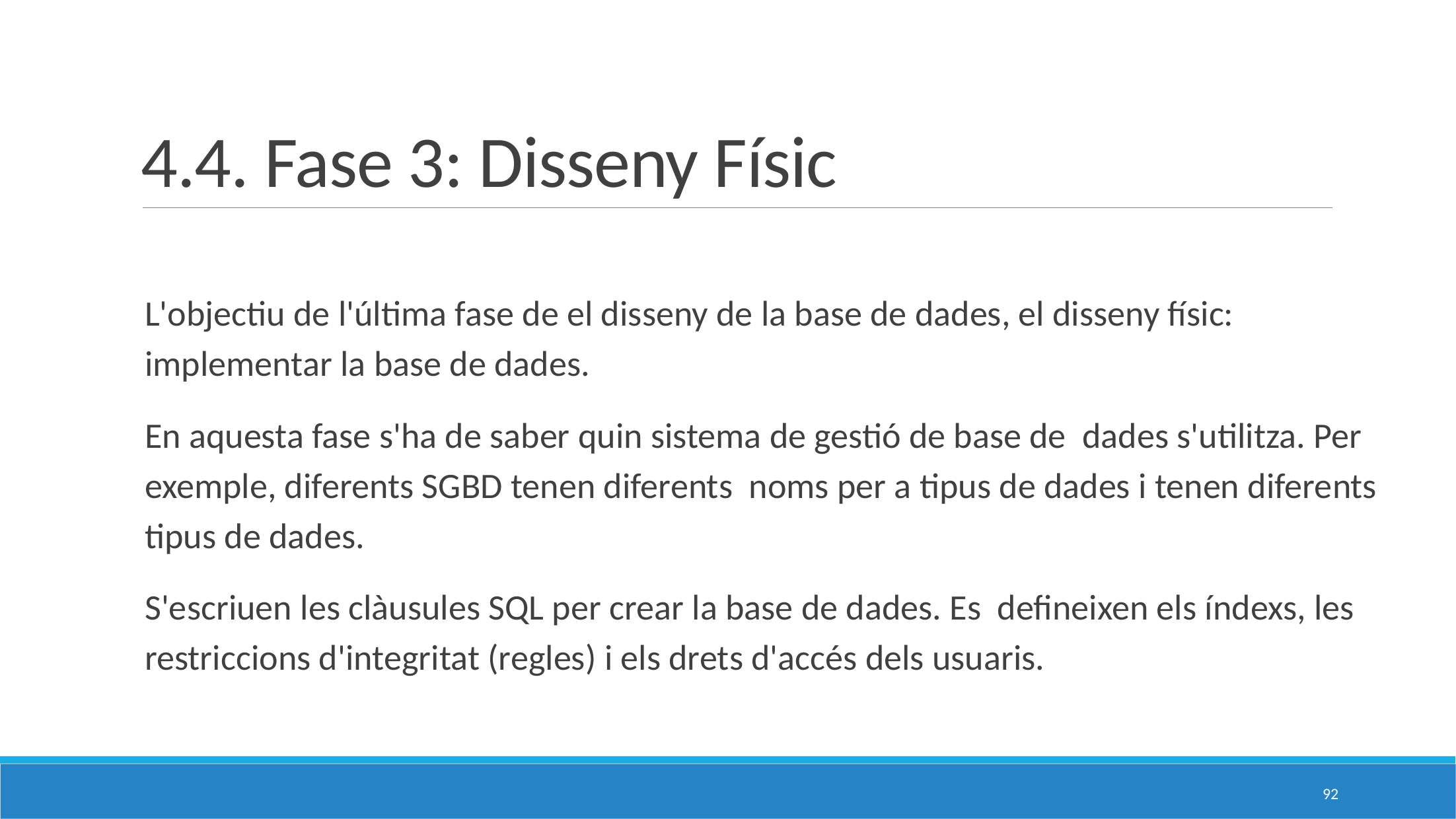

# 4.4. Fase 3: Disseny Físic

L'objectiu de l'última fase de el disseny de la base de dades, el disseny físic: implementar la base de dades.
En aquesta fase s'ha de saber quin sistema de gestió de base de  dades s'utilitza. Per exemple, diferents SGBD tenen diferents  noms per a tipus de dades i tenen diferents tipus de dades.
S'escriuen les clàusules SQL per crear la base de dades. Es  defineixen els índexs, les restriccions d'integritat (regles) i els drets d'accés dels usuaris.
92